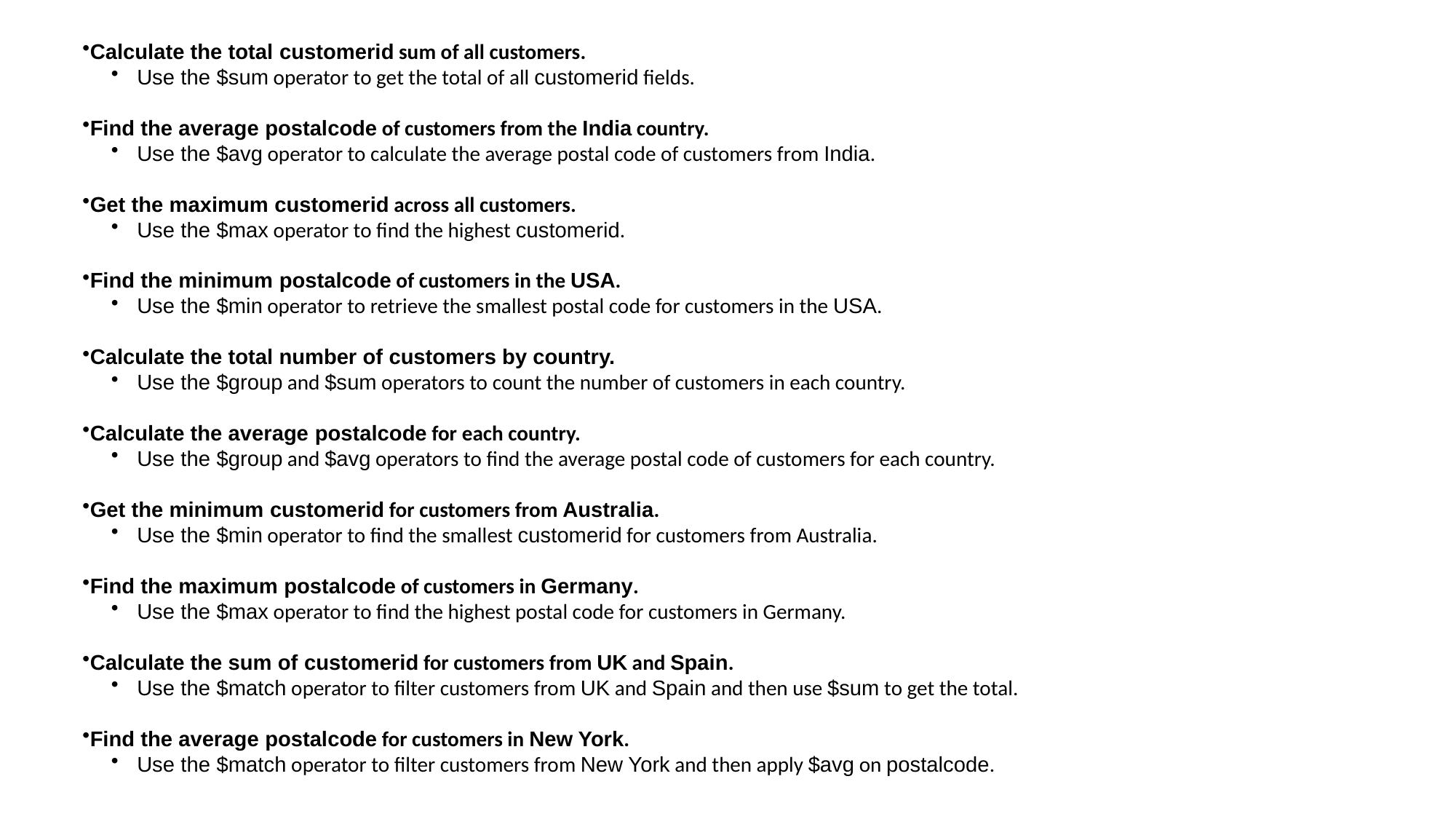

Calculate the total customerid sum of all customers.
Use the $sum operator to get the total of all customerid fields.

Find the average postalcode of customers from the India country.
Use the $avg operator to calculate the average postal code of customers from India.

Get the maximum customerid across all customers.
Use the $max operator to find the highest customerid.

Find the minimum postalcode of customers in the USA.
Use the $min operator to retrieve the smallest postal code for customers in the USA.

Calculate the total number of customers by country.
Use the $group and $sum operators to count the number of customers in each country.

Calculate the average postalcode for each country.
Use the $group and $avg operators to find the average postal code of customers for each country.

Get the minimum customerid for customers from Australia.
Use the $min operator to find the smallest customerid for customers from Australia.

Find the maximum postalcode of customers in Germany.
Use the $max operator to find the highest postal code for customers in Germany.

Calculate the sum of customerid for customers from UK and Spain.
Use the $match operator to filter customers from UK and Spain and then use $sum to get the total.

Find the average postalcode for customers in New York.
Use the $match operator to filter customers from New York and then apply $avg on postalcode.